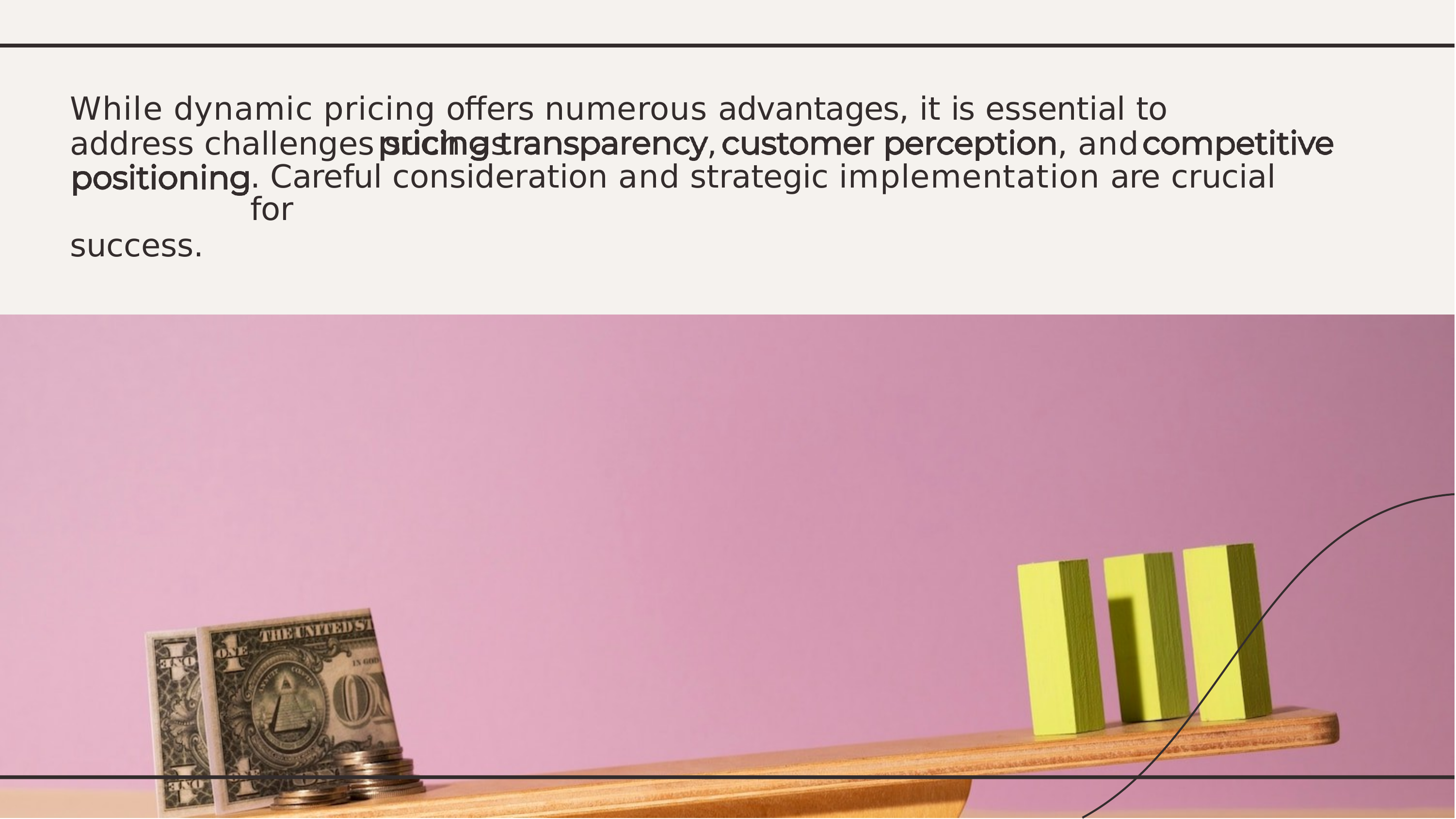

While dynamic pricing offers numerous advantages, it is essential to address challenges such as	,	, and
. Careful consideration and strategic implementation are crucial for
success.